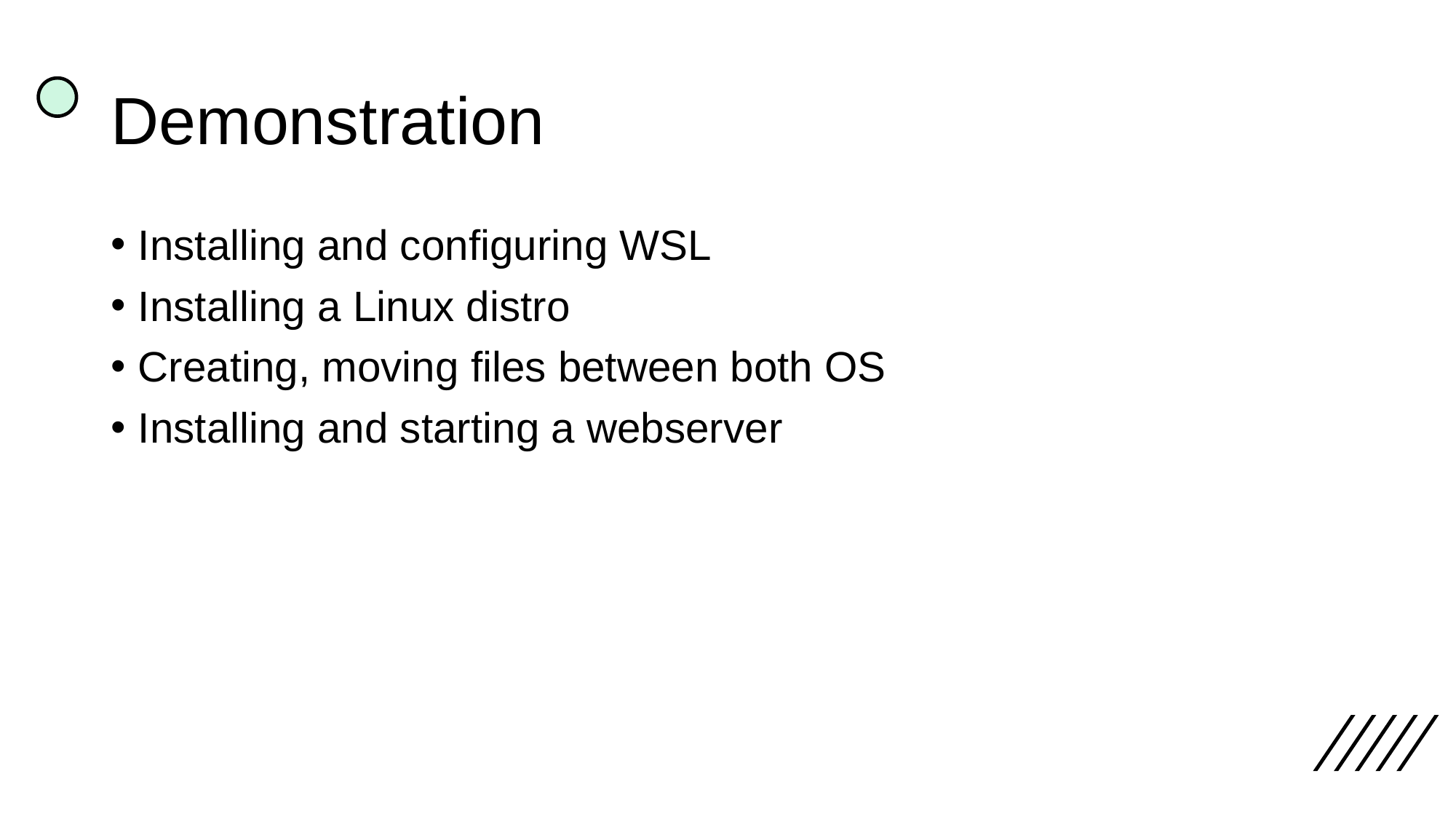

# Demonstration
Installing and configuring WSL
Installing a Linux distro
Creating, moving files between both OS
Installing and starting a webserver